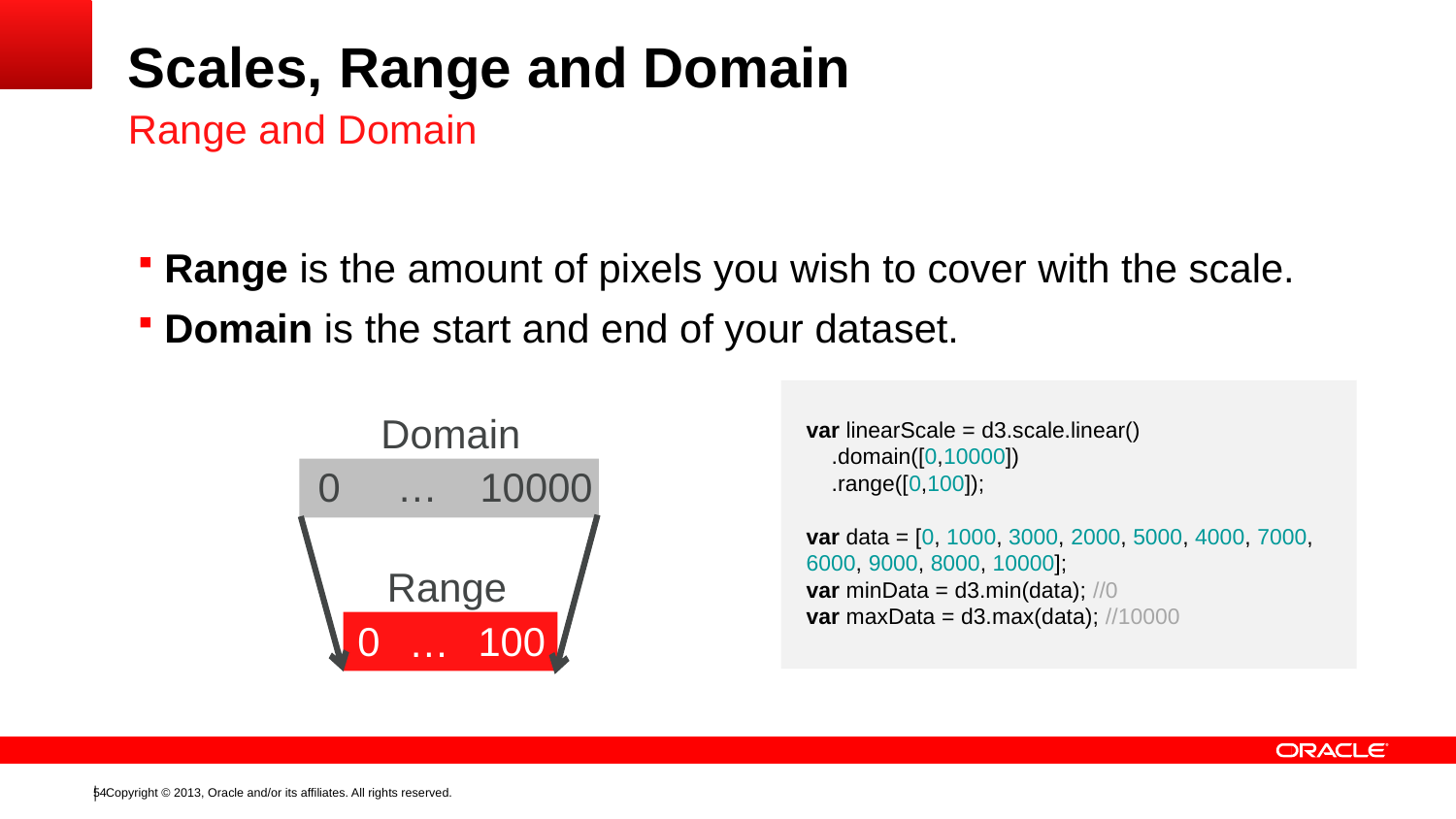

# Scales, Range and Domain
Range and Domain
Range is the amount of pixels you wish to cover with the scale.
Domain is the start and end of your dataset.

Domain
var linearScale = d3.scale.linear()
    .domain([0,10000])
    .range([0,100]);

var data = [0, 1000, 3000, 2000, 5000, 4000, 7000, 6000, 9000, 8000, 10000];
var minData = d3.min(data); //0
var maxData = d3.max(data); //10000

10000
0
…

Range
100
0
…